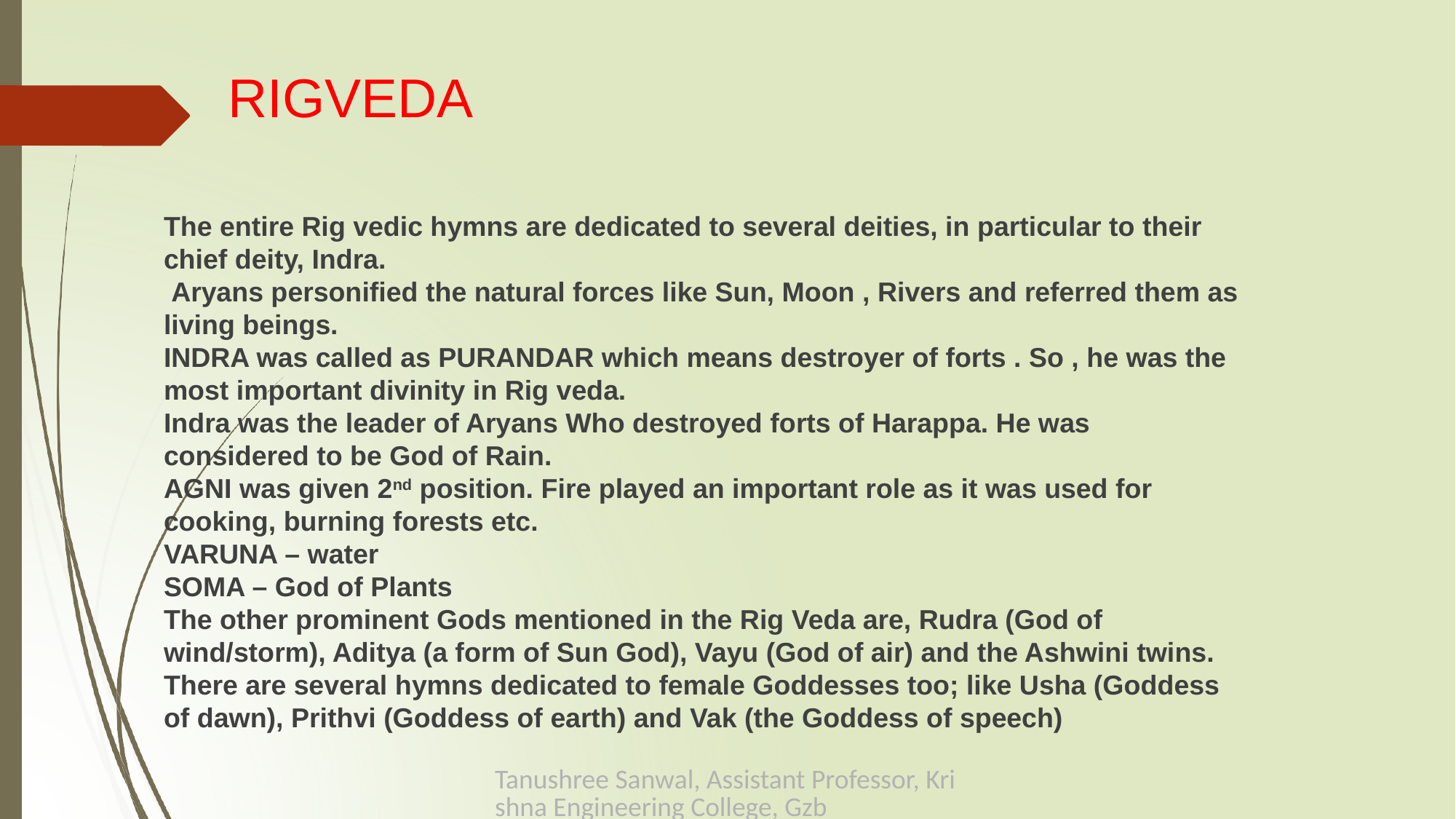

# RIGVEDA
The entire Rig vedic hymns are dedicated to several deities, in particular to their chief deity, Indra.
 Aryans personified the natural forces like Sun, Moon , Rivers and referred them as living beings.
INDRA was called as PURANDAR which means destroyer of forts . So , he was the most important divinity in Rig veda.
Indra was the leader of Aryans Who destroyed forts of Harappa. He was considered to be God of Rain.
AGNI was given 2nd position. Fire played an important role as it was used for cooking, burning forests etc.
VARUNA – water
SOMA – God of Plants
The other prominent Gods mentioned in the Rig Veda are, Rudra (God of wind/storm), Aditya (a form of Sun God), Vayu (God of air) and the Ashwini twins. There are several hymns dedicated to female Goddesses too; like Usha (Goddess of dawn), Prithvi (Goddess of earth) and Vak (the Goddess of speech)
Tanushree Sanwal, Assistant Professor, Krishna Engineering College, Gzb